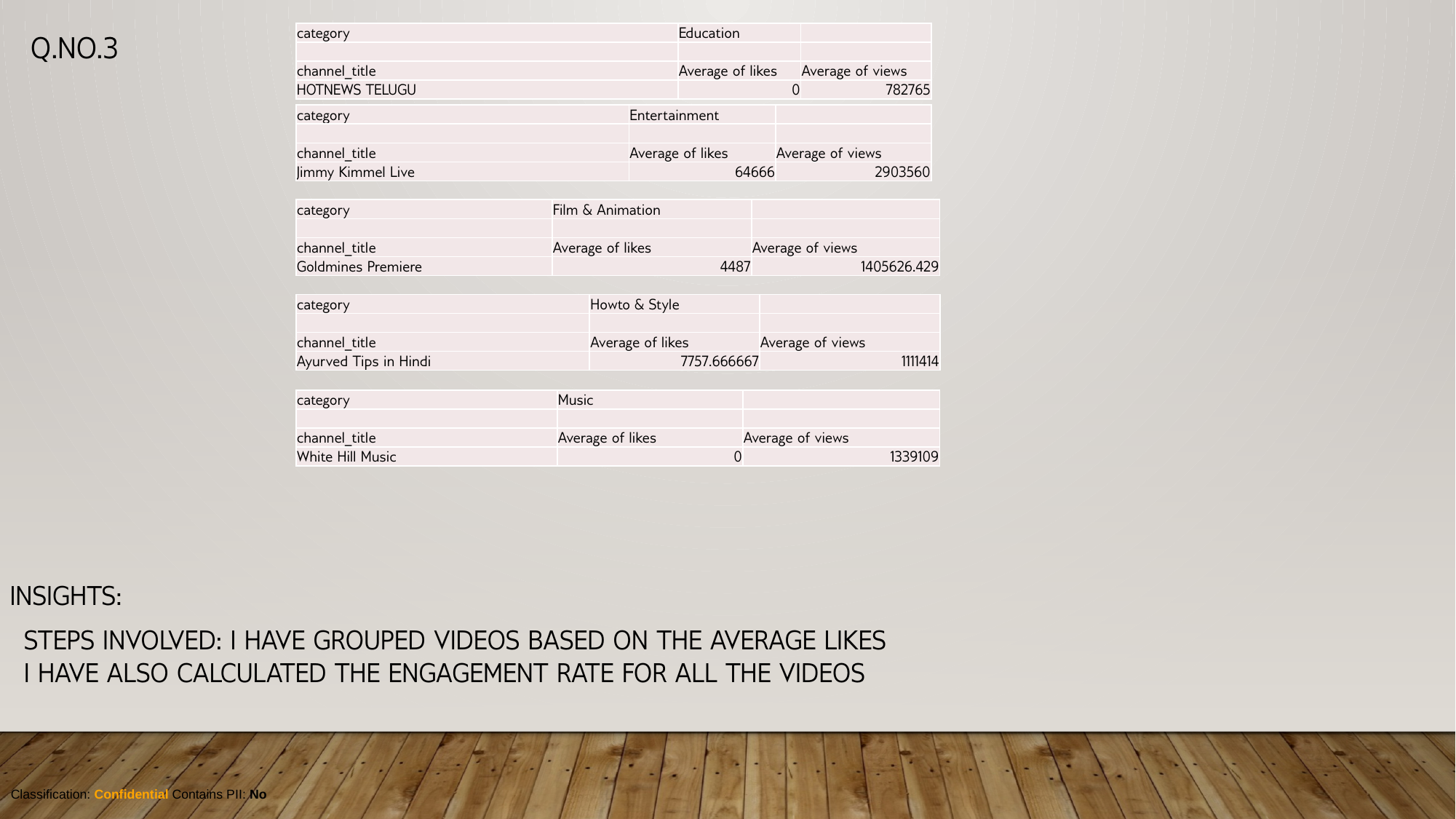

Q.NO.3
| category | Education |  |
| --- | --- | --- |
|  |  |  |
| channel\_title | Average of likes | Average of views |
| HOTNEWS TELUGU | 0 | 782765 |
| category | Entertainment |  |
| --- | --- | --- |
|  |  |  |
| channel\_title | Average of likes | Average of views |
| Jimmy Kimmel Live | 64666 | 2903560 |
| category | Film & Animation |  |
| --- | --- | --- |
|  |  |  |
| channel\_title | Average of likes | Average of views |
| Goldmines Premiere | 4487 | 1405626.429 |
| category | Howto & Style |  |
| --- | --- | --- |
|  |  |  |
| channel\_title | Average of likes | Average of views |
| Ayurved Tips in Hindi | 7757.666667 | 1111414 |
| category | Music |  |
| --- | --- | --- |
|  |  |  |
| channel\_title | Average of likes | Average of views |
| White Hill Music | 0 | 1339109 |
INSIGHTS:
STEPS INVOLVED: I HAVE GROUPED VIDEOS BASED ON THE AVERAGE LIKES
I HAVE ALSO CALCULATED THE ENGAGEMENT RATE FOR ALL THE VIDEOS